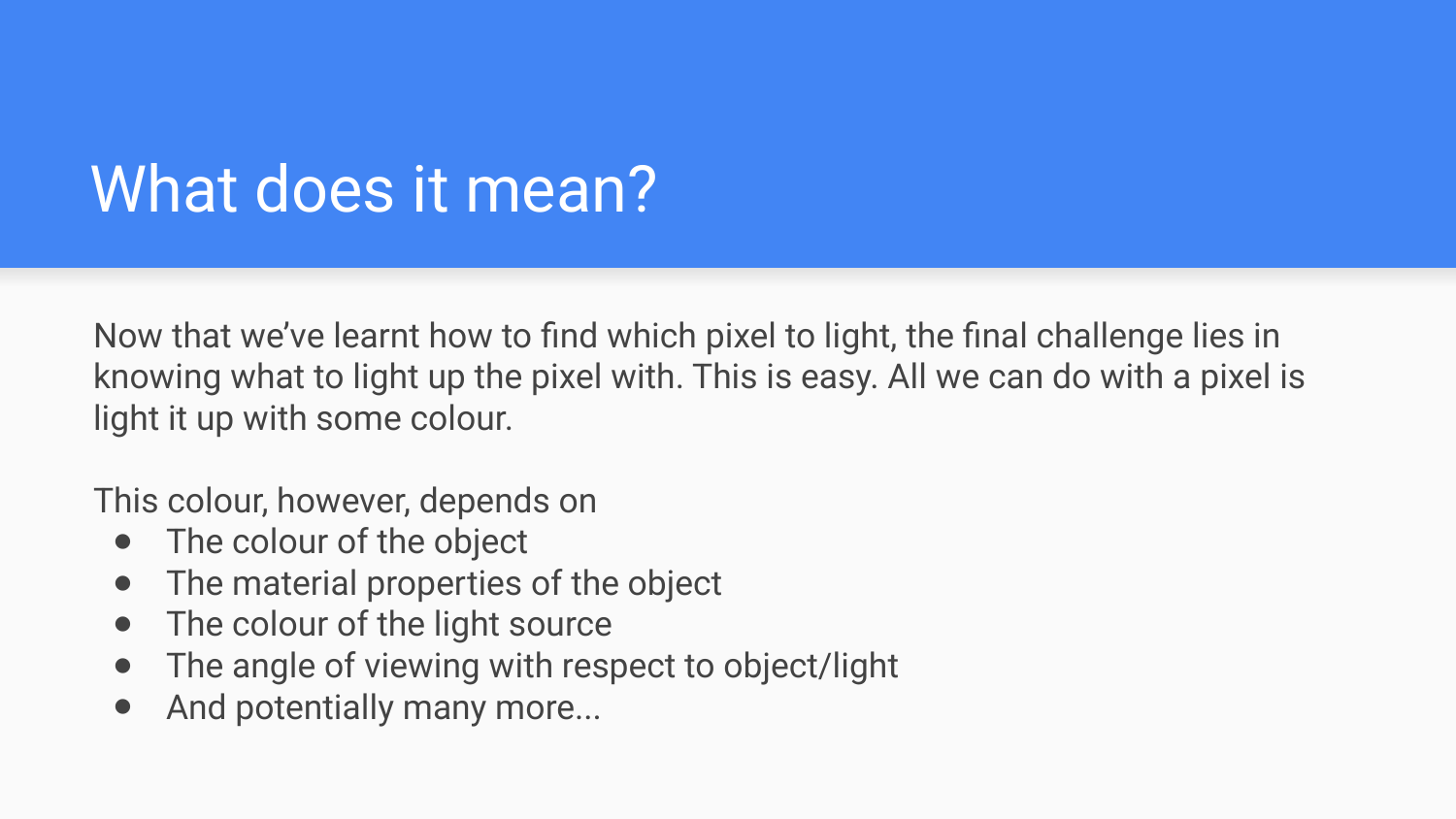

# What does it mean?
Now that we’ve learnt how to find which pixel to light, the final challenge lies in knowing what to light up the pixel with. This is easy. All we can do with a pixel is light it up with some colour.
This colour, however, depends on
The colour of the object
The material properties of the object
The colour of the light source
The angle of viewing with respect to object/light
And potentially many more...